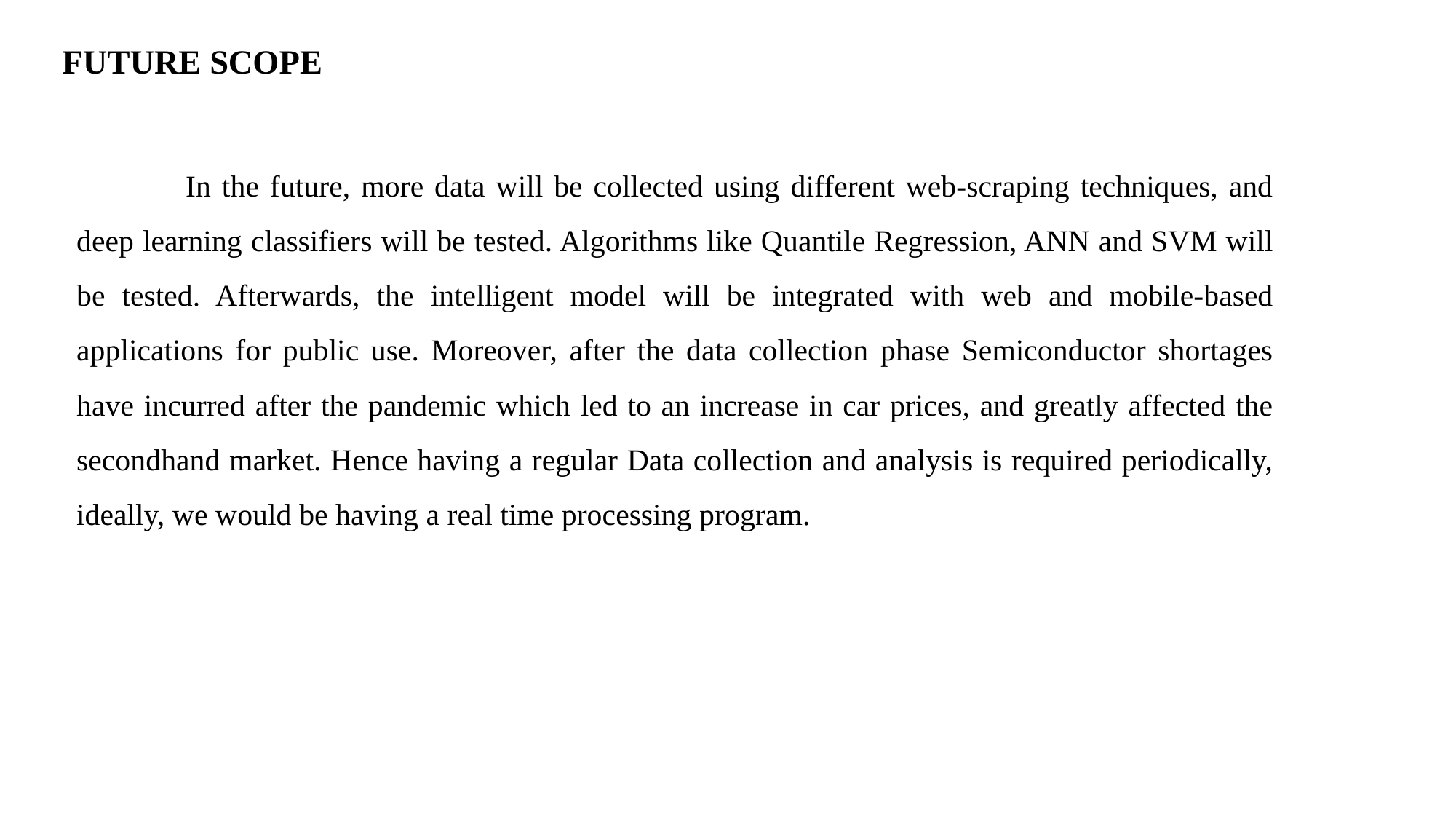

# FUTURE SCOPE
	In the future, more data will be collected using different web-scraping techniques, and deep learning classifiers will be tested. Algorithms like Quantile Regression, ANN and SVM will be tested. Afterwards, the intelligent model will be integrated with web and mobile-based applications for public use. Moreover, after the data collection phase Semiconductor shortages have incurred after the pandemic which led to an increase in car prices, and greatly affected the secondhand market. Hence having a regular Data collection and analysis is required periodically, ideally, we would be having a real time processing program.